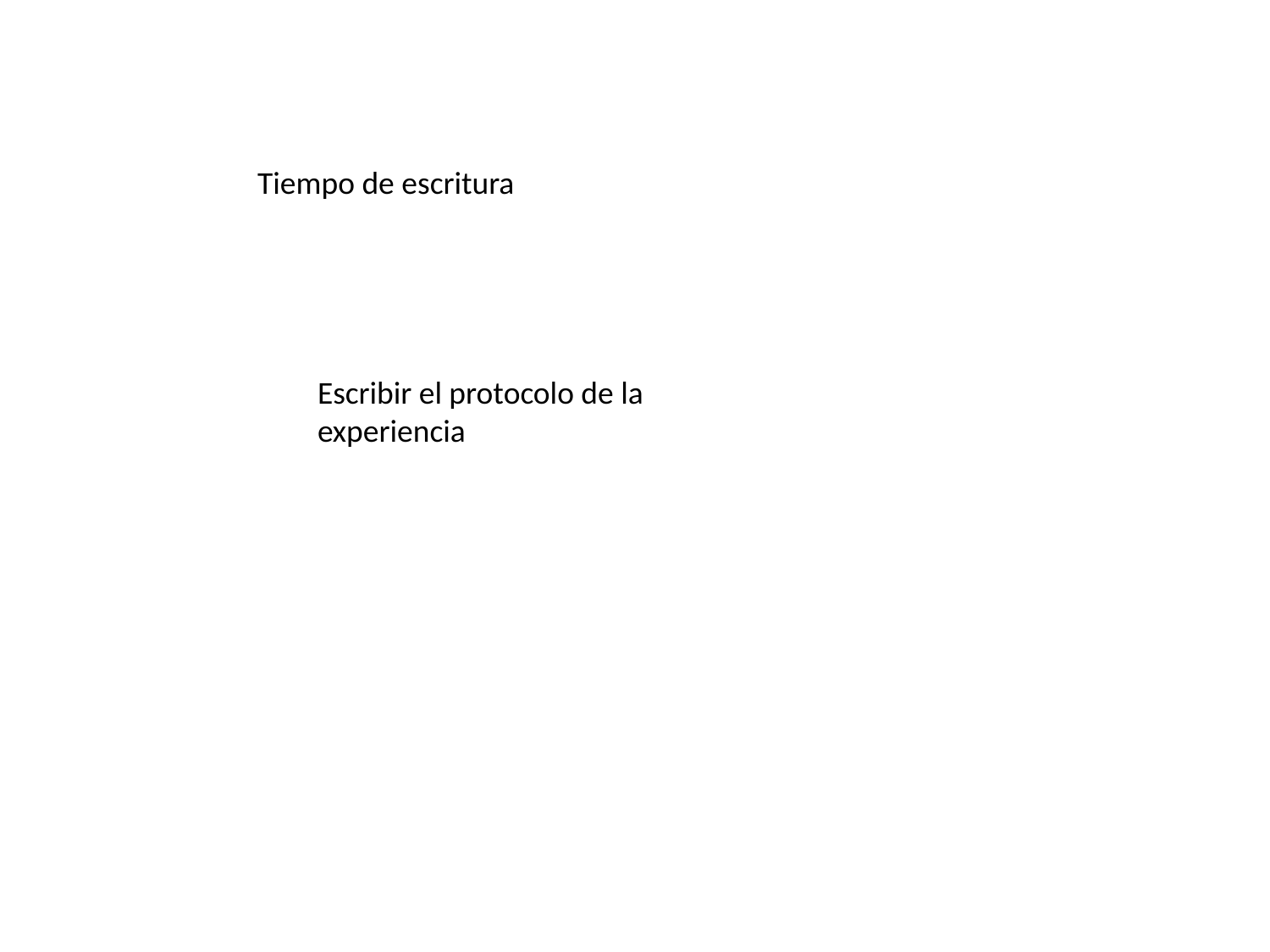

Tiempo de escritura
Escribir el protocolo de la experiencia